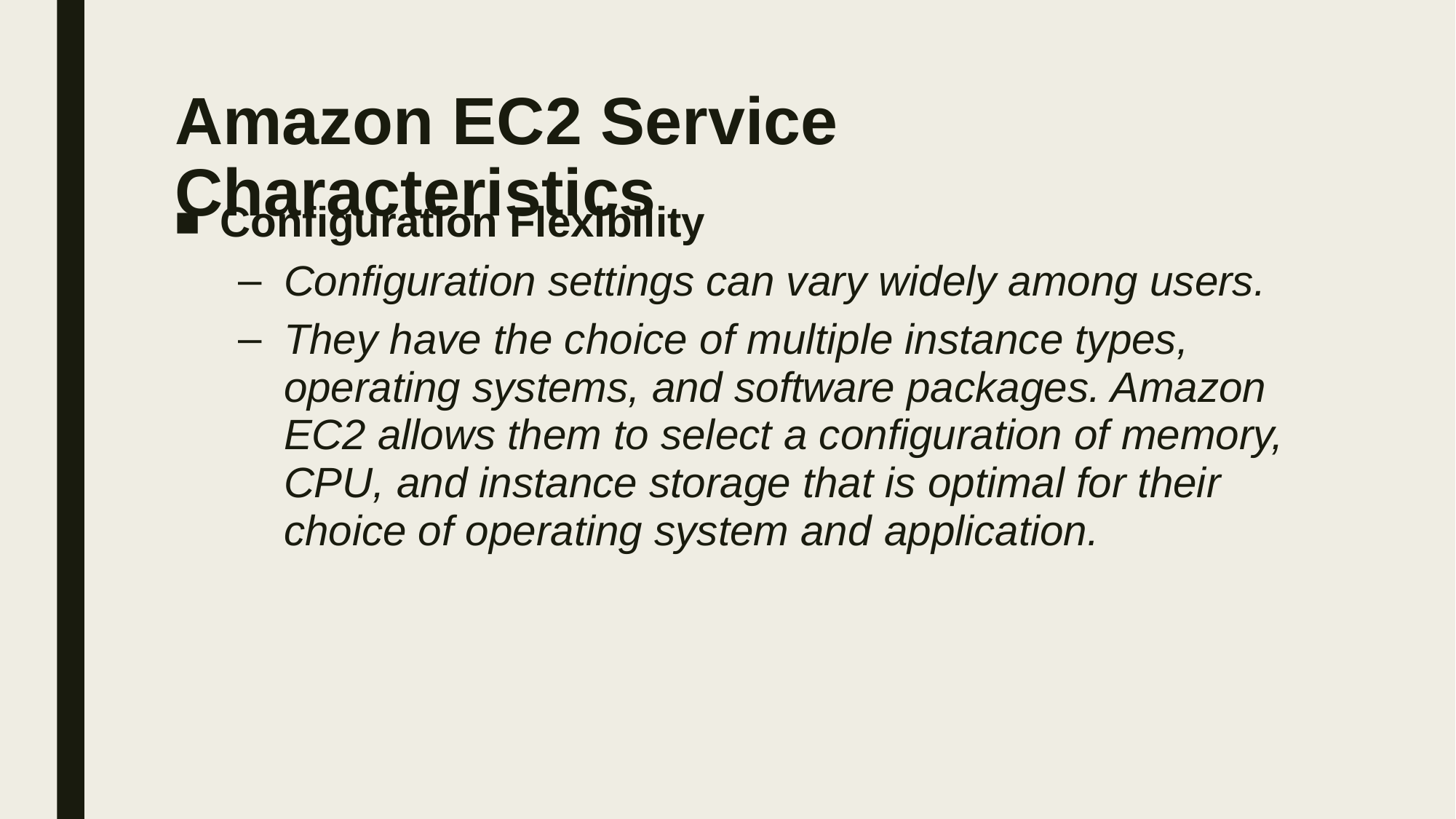

# Amazon EC2 Service Characteristics
Configuration Flexibility
Configuration settings can vary widely among users.
They have the choice of multiple instance types, operating systems, and software packages. Amazon EC2 allows them to select a configuration of memory, CPU, and instance storage that is optimal for their choice of operating system and application.